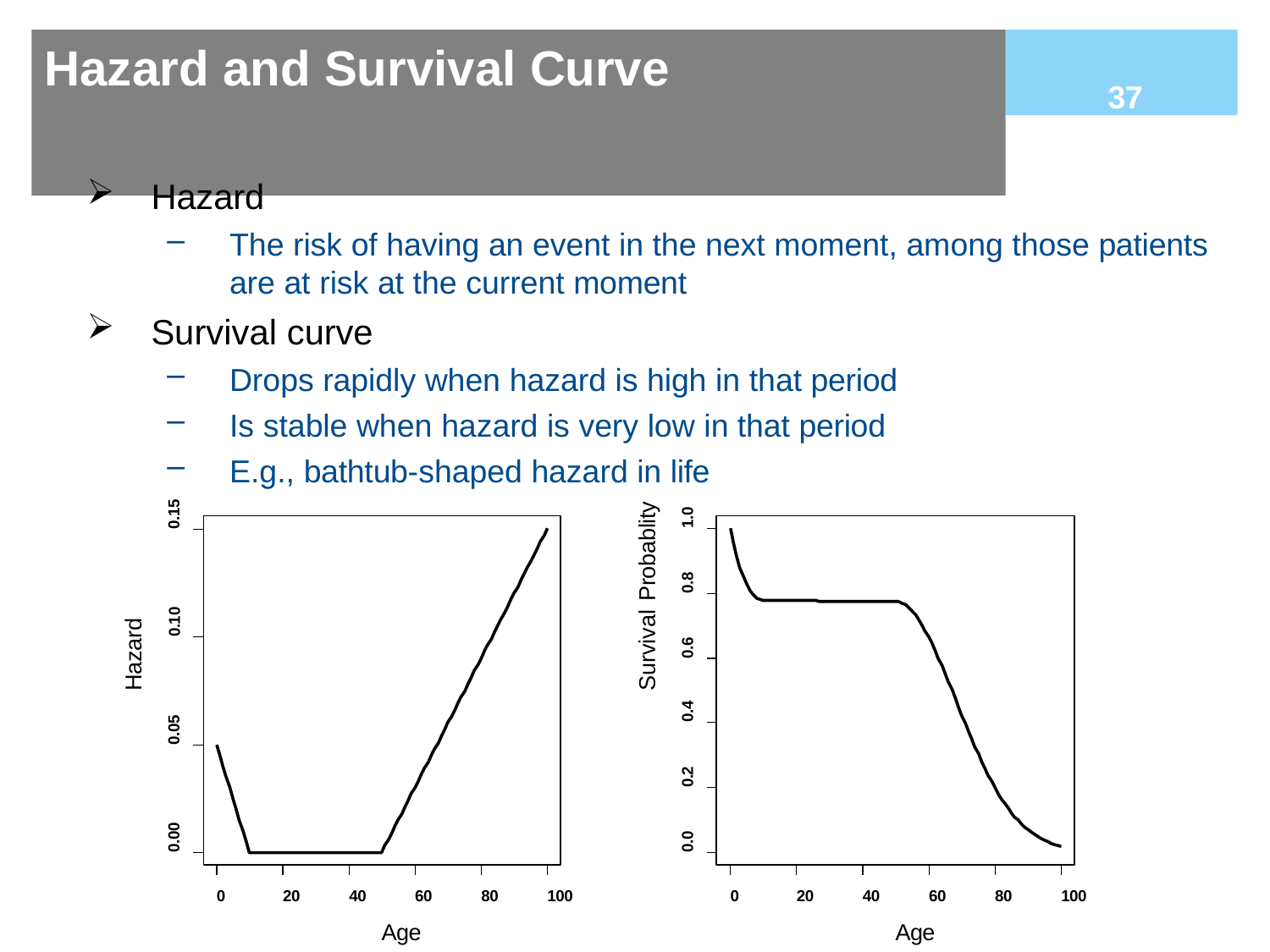

# Hazard and Survival Curve

37
Hazard
The risk of having an event in the next moment, among those patients are at risk at the current moment
Survival curve
Drops rapidly when hazard is high in that period
Is stable when hazard is very low in that period
E.g., bathtub-shaped hazard in life
Survival Probablity
0.15
1.0

0.8
Hazard
0.10
0.6
0.4
0.05
0.2
0.00
0.0
60
Age
60
Age
0
20
40
80
100
0
20
40
80
100